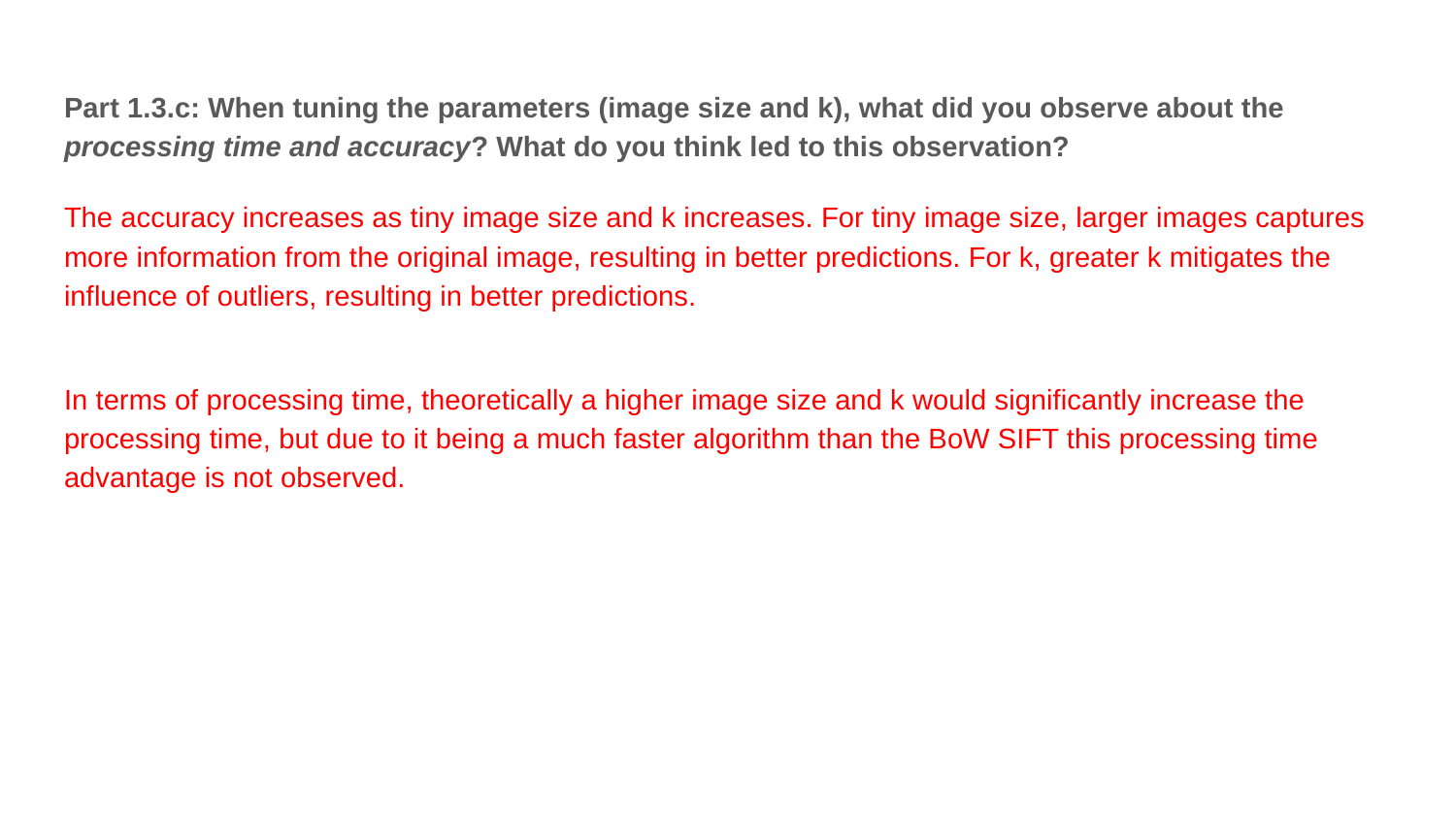

Part 1.3.c: When tuning the parameters (image size and k), what did you observe about the processing time and accuracy? What do you think led to this observation?
The accuracy increases as tiny image size and k increases. For tiny image size, larger images captures more information from the original image, resulting in better predictions. For k, greater k mitigates the influence of outliers, resulting in better predictions.
In terms of processing time, theoretically a higher image size and k would significantly increase the processing time, but due to it being a much faster algorithm than the BoW SIFT this processing time advantage is not observed.